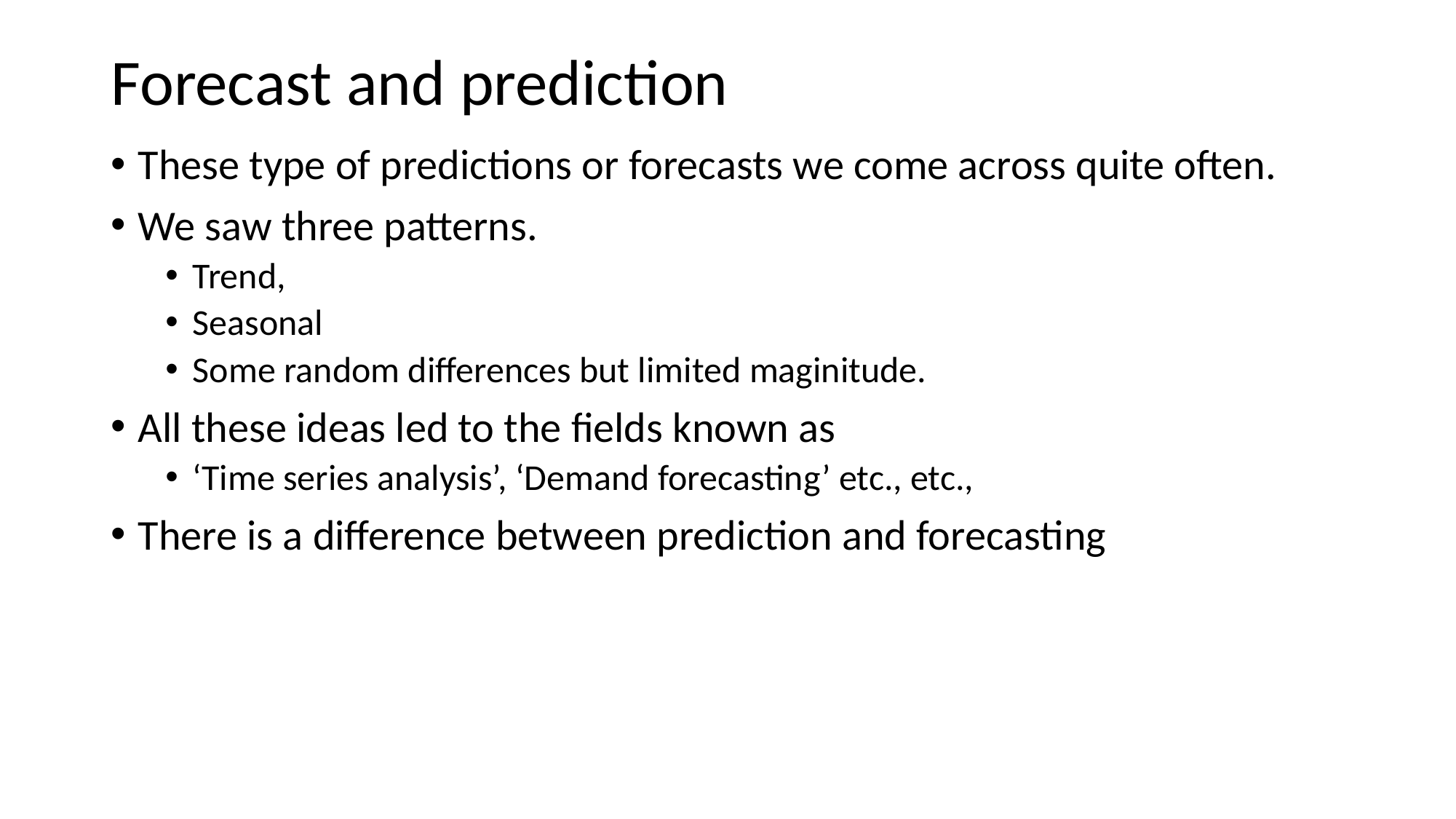

# Forecast and prediction
These type of predictions or forecasts we come across quite often.
We saw three patterns.
Trend,
Seasonal
Some random differences but limited maginitude.
All these ideas led to the fields known as
‘Time series analysis’, ‘Demand forecasting’ etc., etc.,
There is a difference between prediction and forecasting